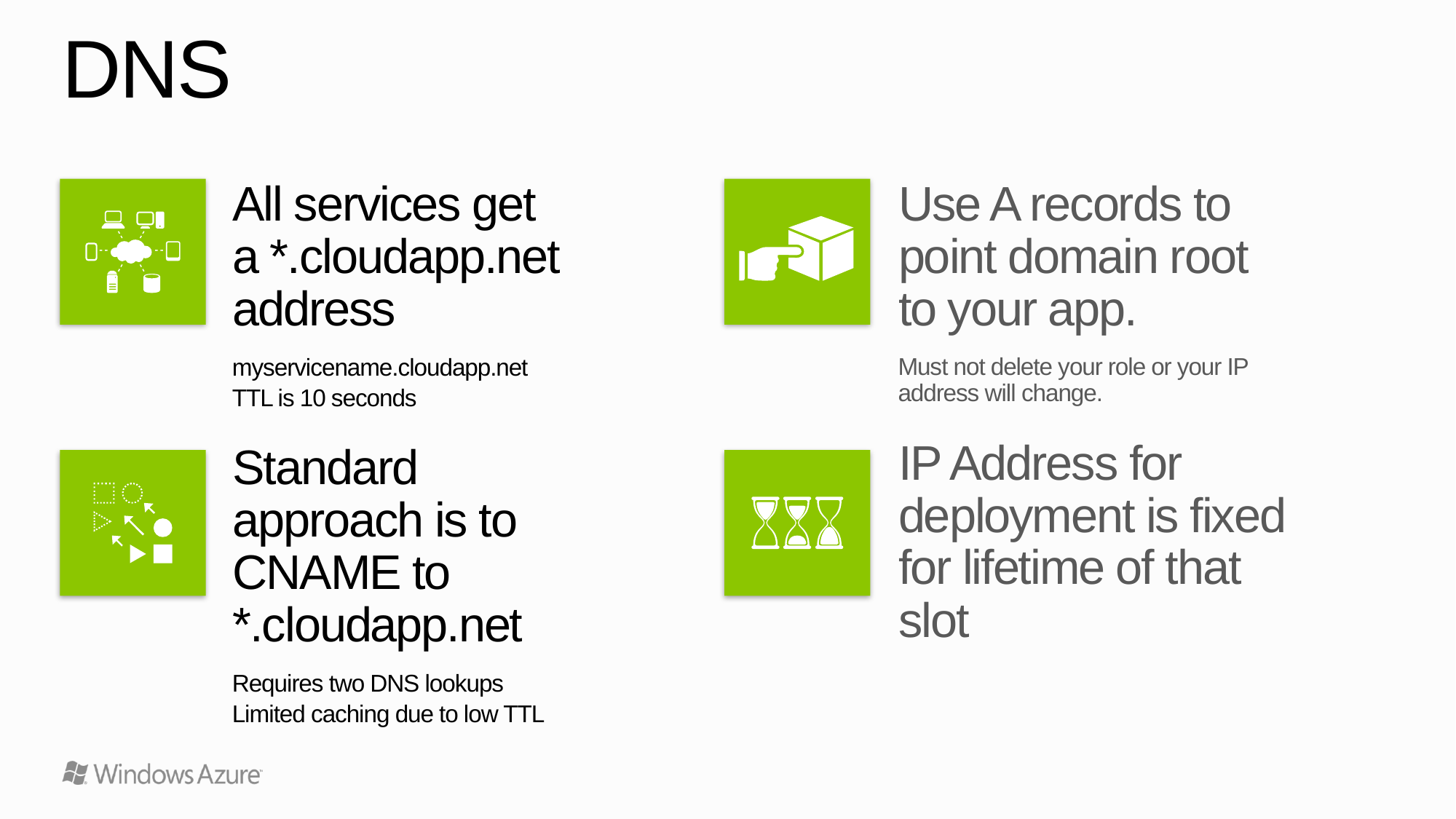

# DNS

Use A records to point domain root
to your app.
Must not delete your role or your IP address will change.

IP Address for deployment is fixed for lifetime of that slot
All services get
a *.cloudapp.net address
myservicename.cloudapp.net
TTL is 10 seconds

Standard approach is to CNAME to *.cloudapp.net
Requires two DNS lookups
Limited caching due to low TTL